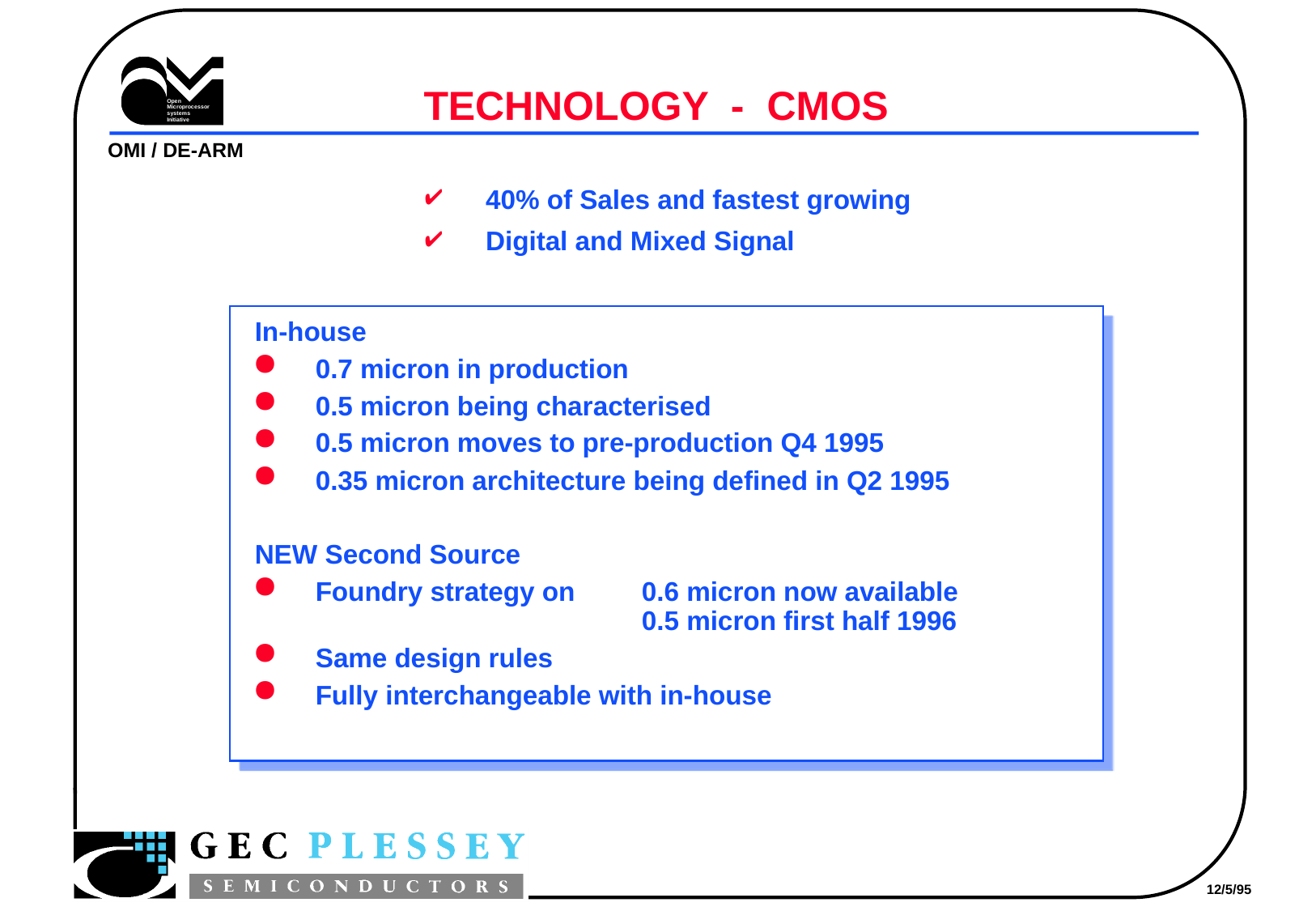

# TECHNOLOGY  -  CMOS
40% of Sales and fastest growing
Digital and Mixed Signal

In-house
0.7 micron in production
0.5 micron being characterised
0.5 micron moves to pre-production Q4 1995
0.35 micron architecture being defined in Q2 1995

NEW Second Source
Foundry strategy on	0.6 micron now available		              	0.5 micron first half 1996
Same design rules
Fully interchangeable with in-house